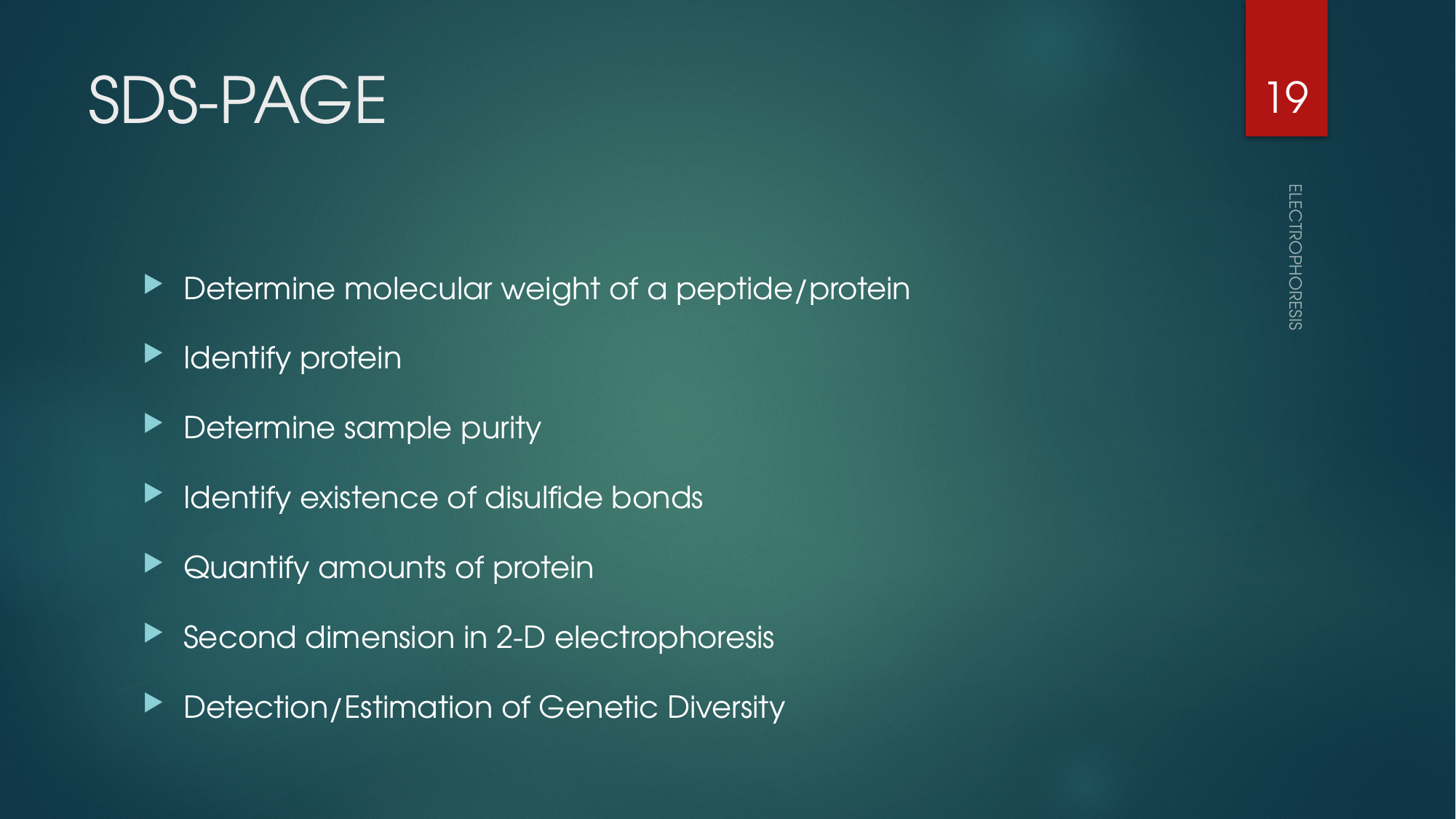

19
# SDS-PAGE
Determine molecular weight of a peptide/protein
Identify protein
Determine sample purity
Identify existence of disulfide bonds
Quantify amounts of protein
Second dimension in 2-D electrophoresis
Detection/Estimation of Genetic Diversity
ELECTROPHORESIS